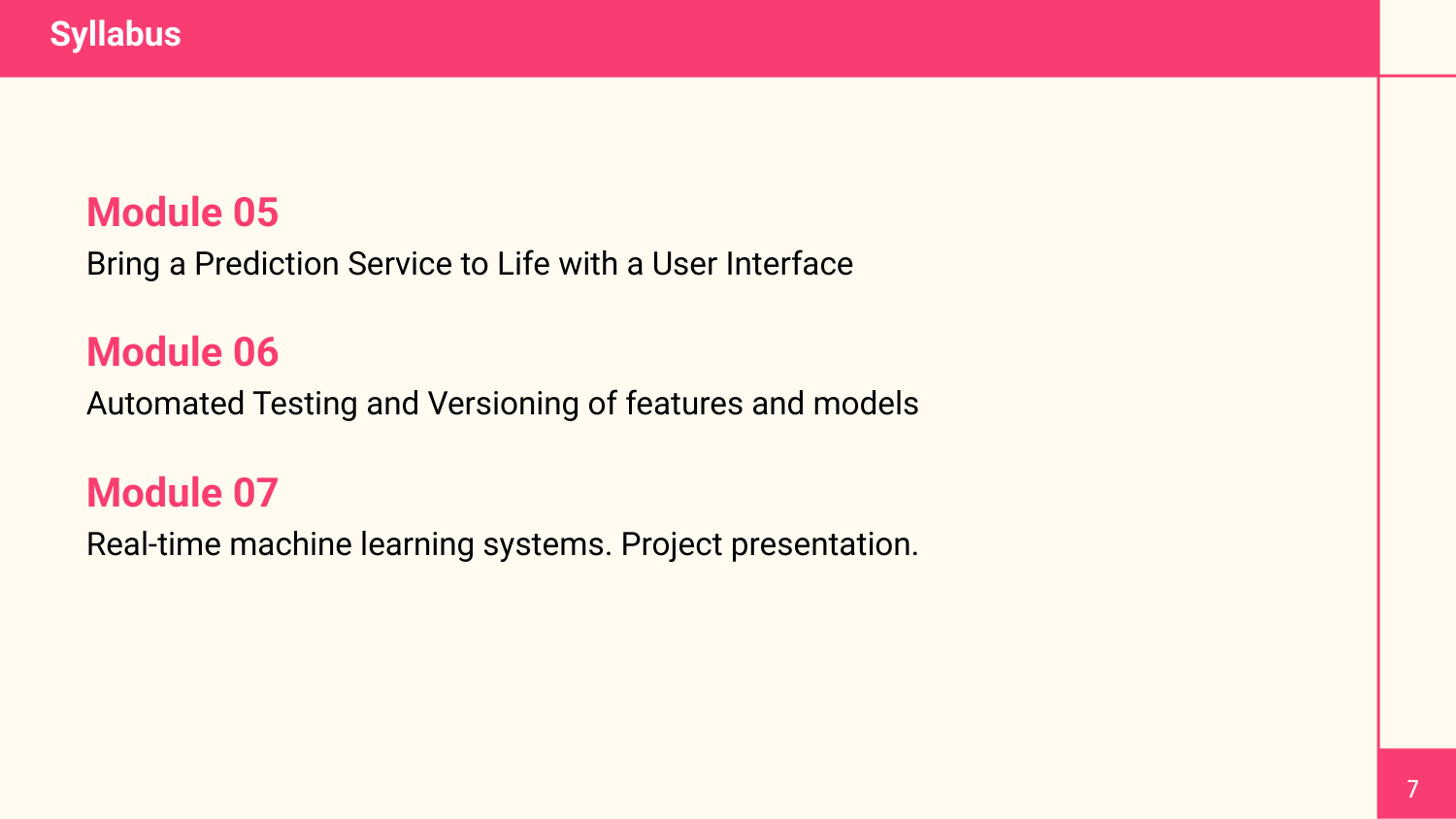

# Syllabus
Module 05
Bring a Prediction Service to Life with a User Interface

Module 06
Automated Testing and Versioning of features and models

Module 07
Real-time machine learning systems. Project presentation.

7